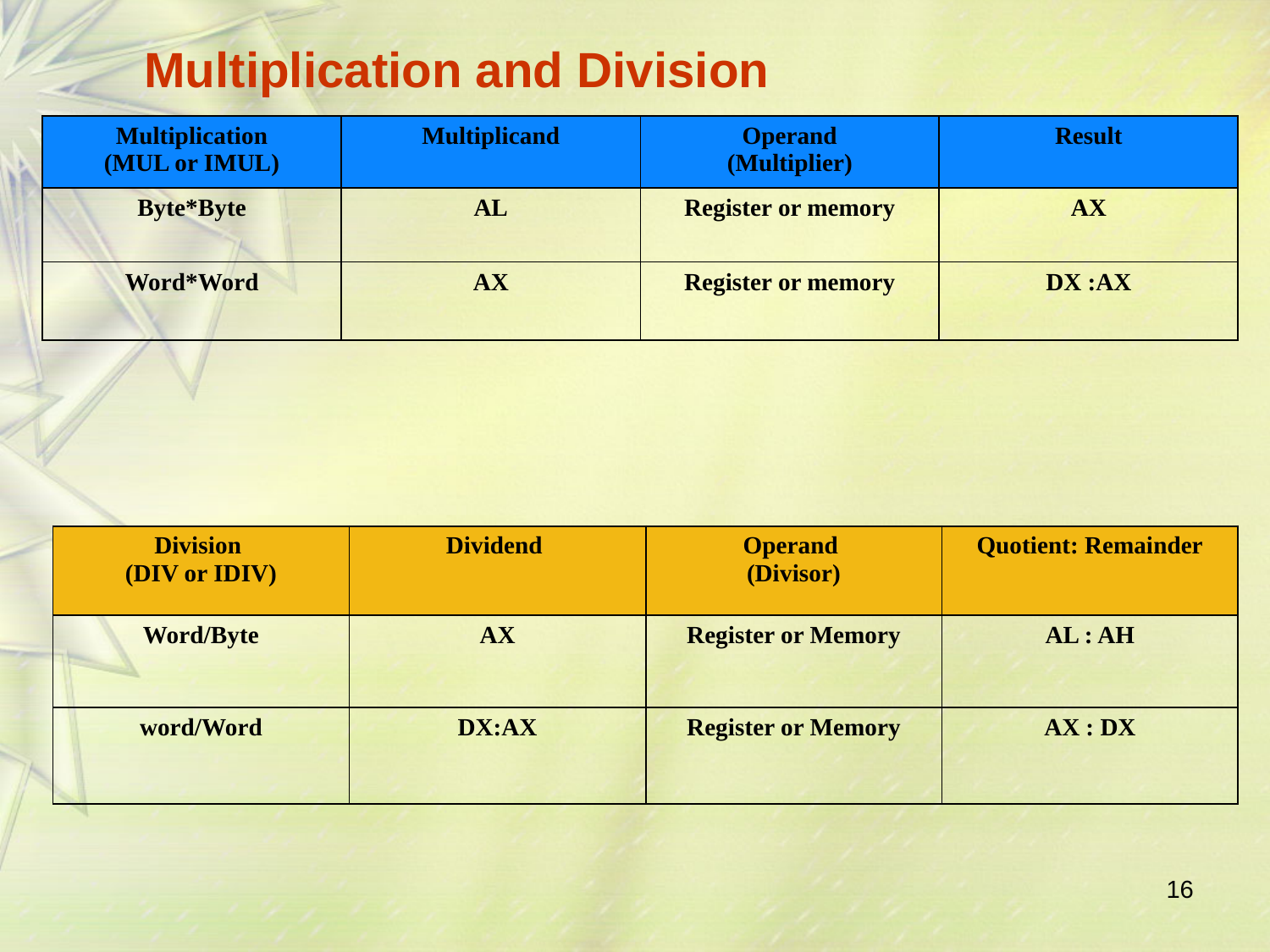

Multiplication and Division
| Multiplication (MUL or IMUL) | Multiplicand | Operand (Multiplier) | Result |
| --- | --- | --- | --- |
| Byte\*Byte | AL | Register or memory | AX |
| Word\*Word | AX | Register or memory | DX :AX |
| Division (DIV or IDIV) | Dividend | Operand  (Divisor) | Quotient: Remainder |
| --- | --- | --- | --- |
| Word/Byte | AX | Register or Memory | AL : AH |
| word/Word | DX:AX | Register or Memory | AX : DX |
16